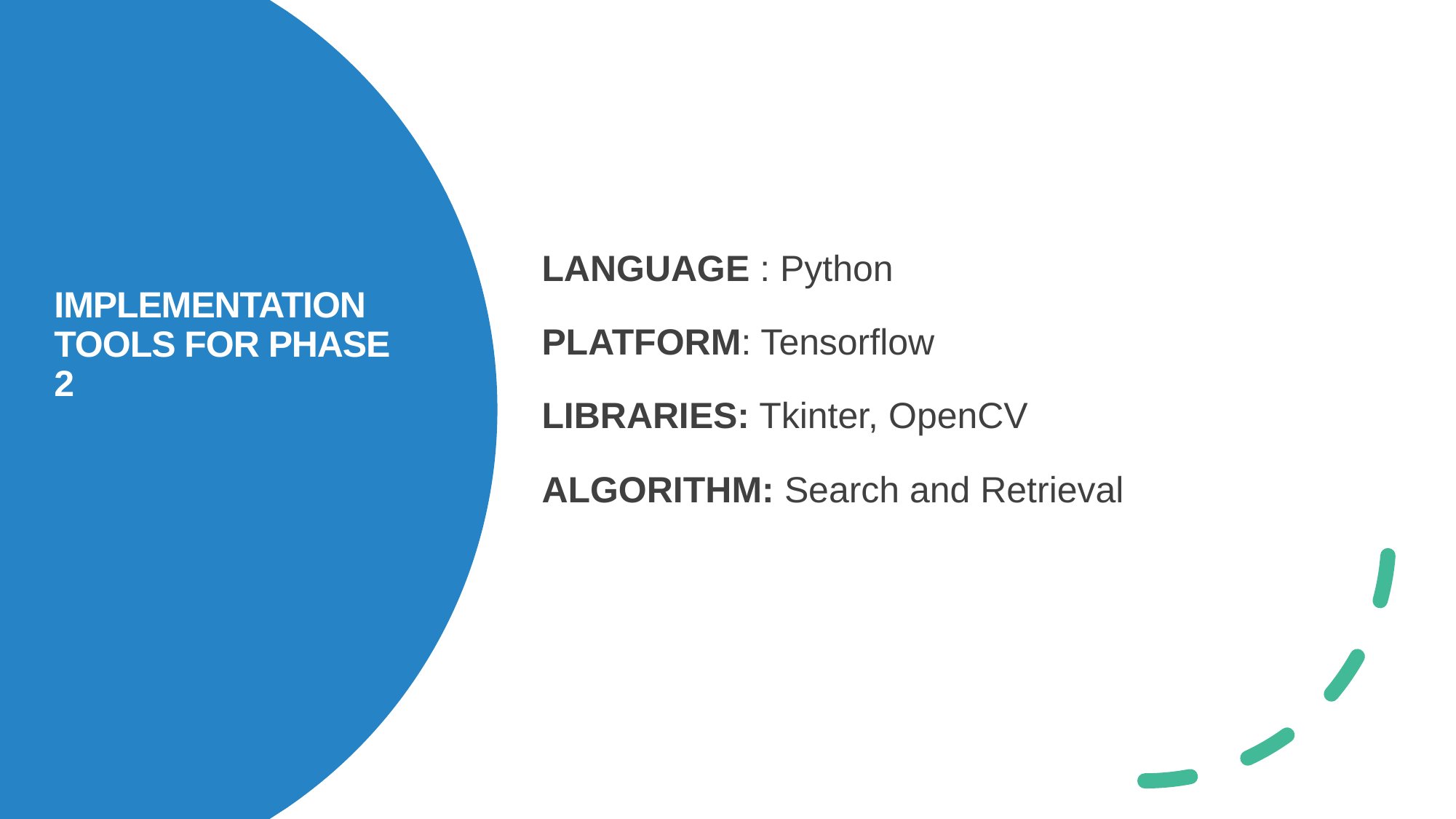

# IMPLEMENTATION TOOLS FOR PHASE 2
LANGUAGE : Python
PLATFORM: Tensorflow
LIBRARIES: Tkinter, OpenCV
ALGORITHM: Search and Retrieval